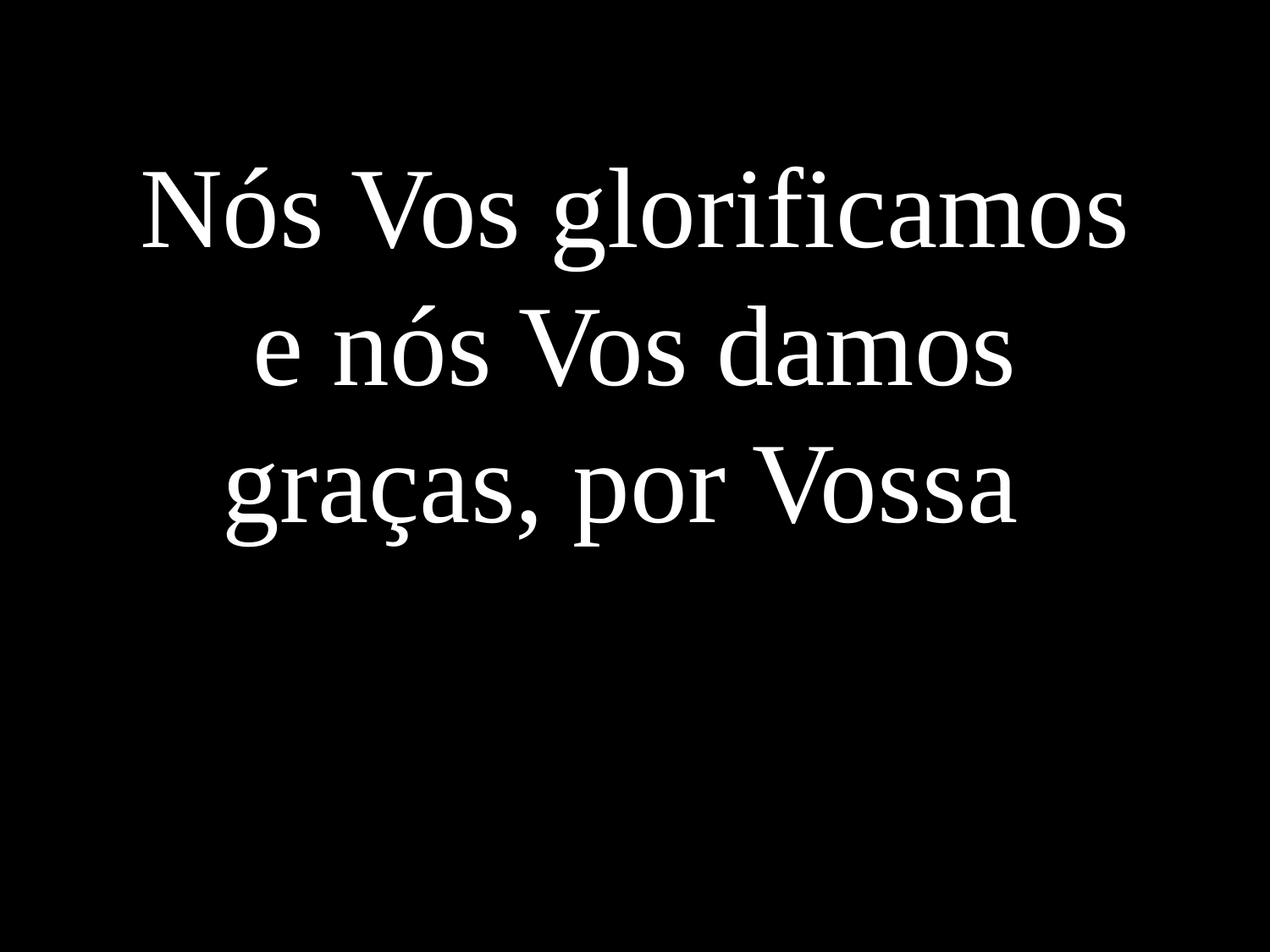

Nós Vos glorificamos e nós Vos damos graças, por Vossa